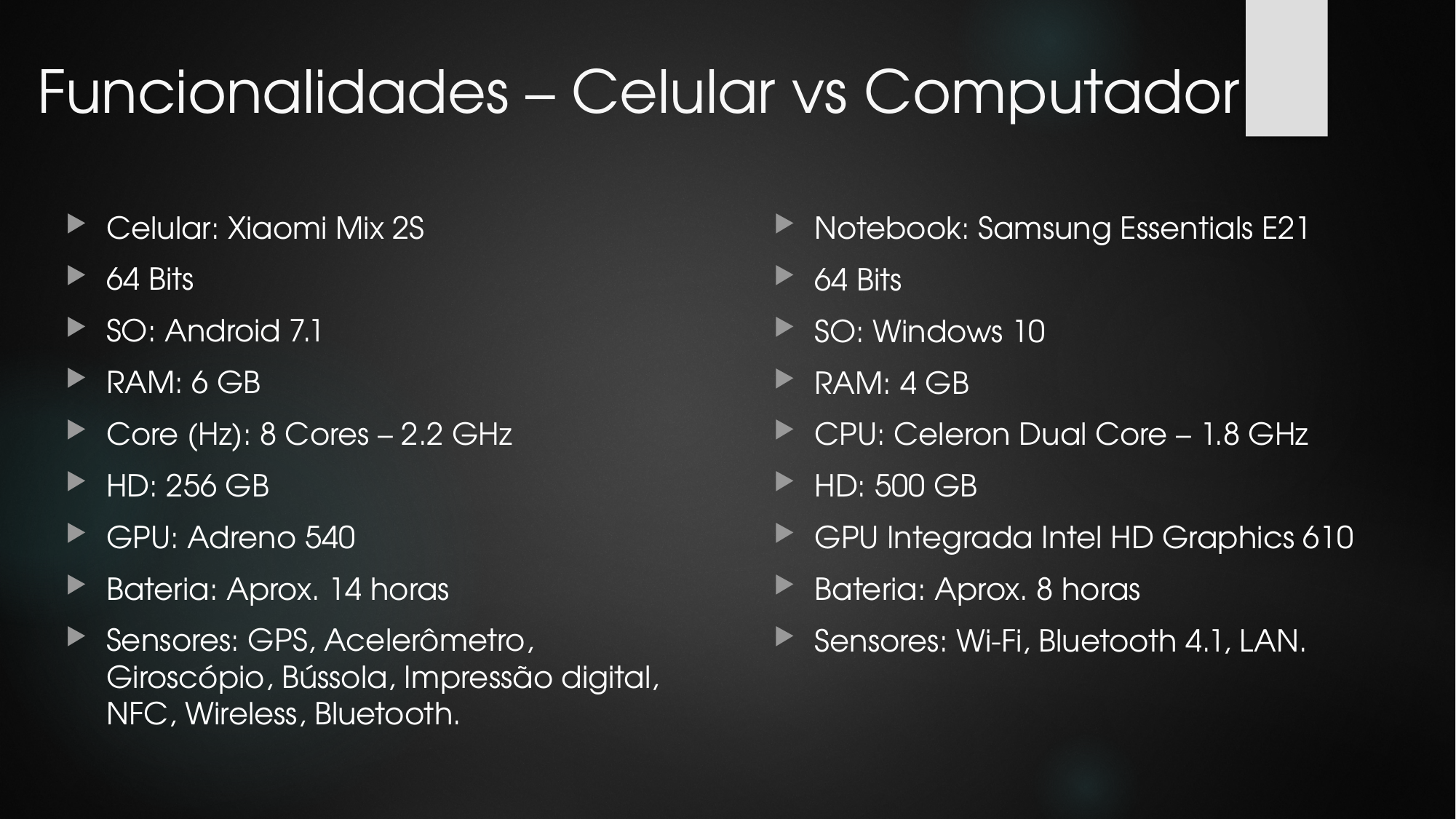

# Funcionalidades – Celular vs Computador
Notebook: Samsung Essentials E21
64 Bits
SO: Windows 10
RAM: 4 GB
CPU: Celeron Dual Core – 1.8 GHz
HD: 500 GB
GPU Integrada Intel HD Graphics 610
Bateria: Aprox. 8 horas
Sensores: Wi-Fi, Bluetooth 4.1, LAN.
Celular: Xiaomi Mix 2S
64 Bits
SO: Android 7.1
RAM: 6 GB
Core (Hz): 8 Cores – 2.2 GHz
HD: 256 GB
GPU: Adreno 540
Bateria: Aprox. 14 horas
Sensores: GPS, Acelerômetro, Giroscópio, Bússola, Impressão digital, NFC, Wireless, Bluetooth.